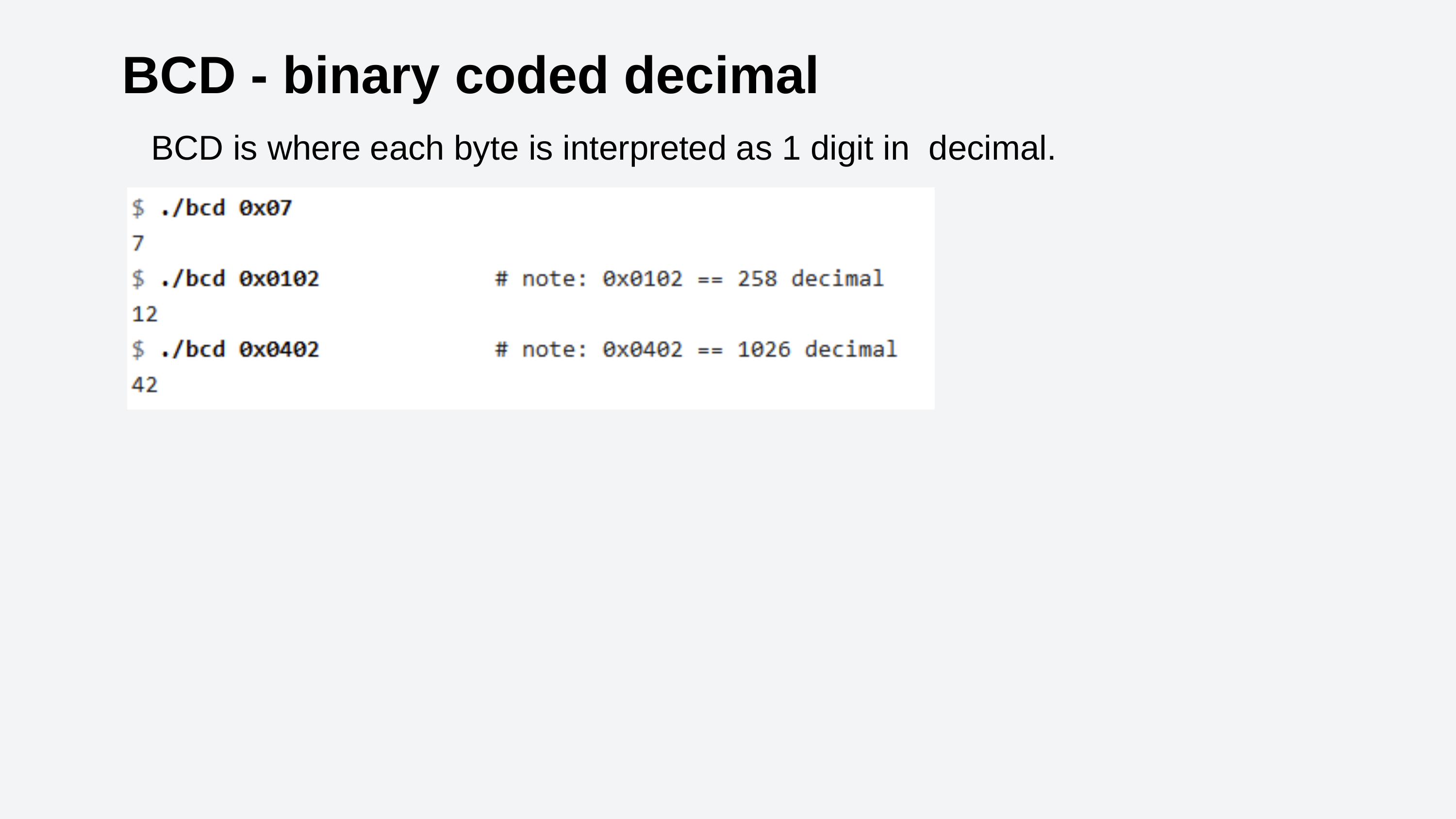

BCD - binary coded decimal
BCD is where each byte is interpreted as 1 digit in  decimal.